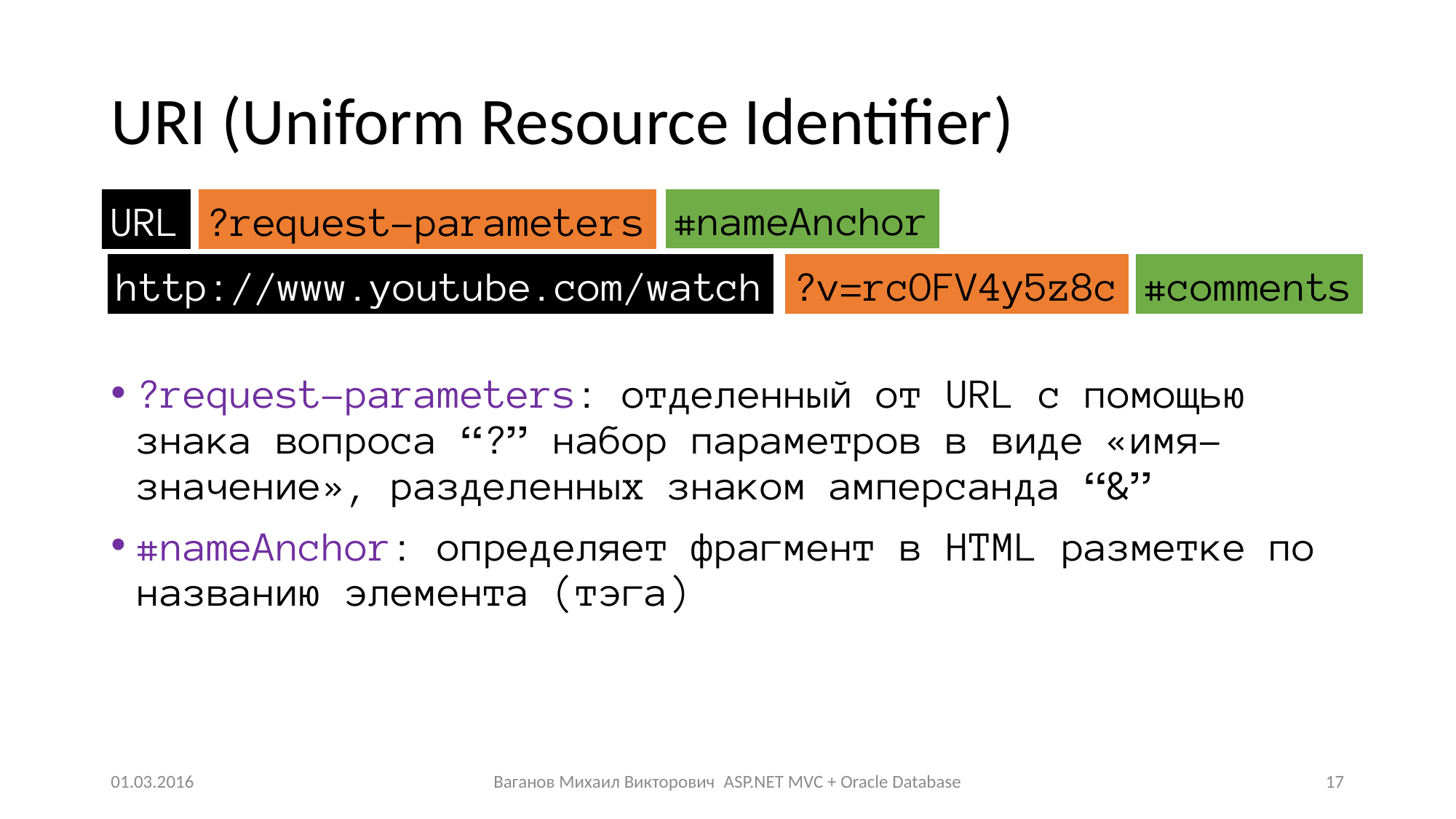

# URI (Uniform Resource Identifier)
#nameAnchor
URL
?request-parameters
http://www.youtube.com/watch
?v=rcOFV4y5z8c
#comments
?request-parameters: отделенный от URL с помощью знака вопроса “?” набор параметров в виде «имя-значение», разделенных знаком амперсанда “&”
#nameAnchor: определяет фрагмент в HTML разметке по названию элемента (тэга)

01.03.2016
Ваганов Михаил Викторович  ASP.NET MVC + Oracle Database
17